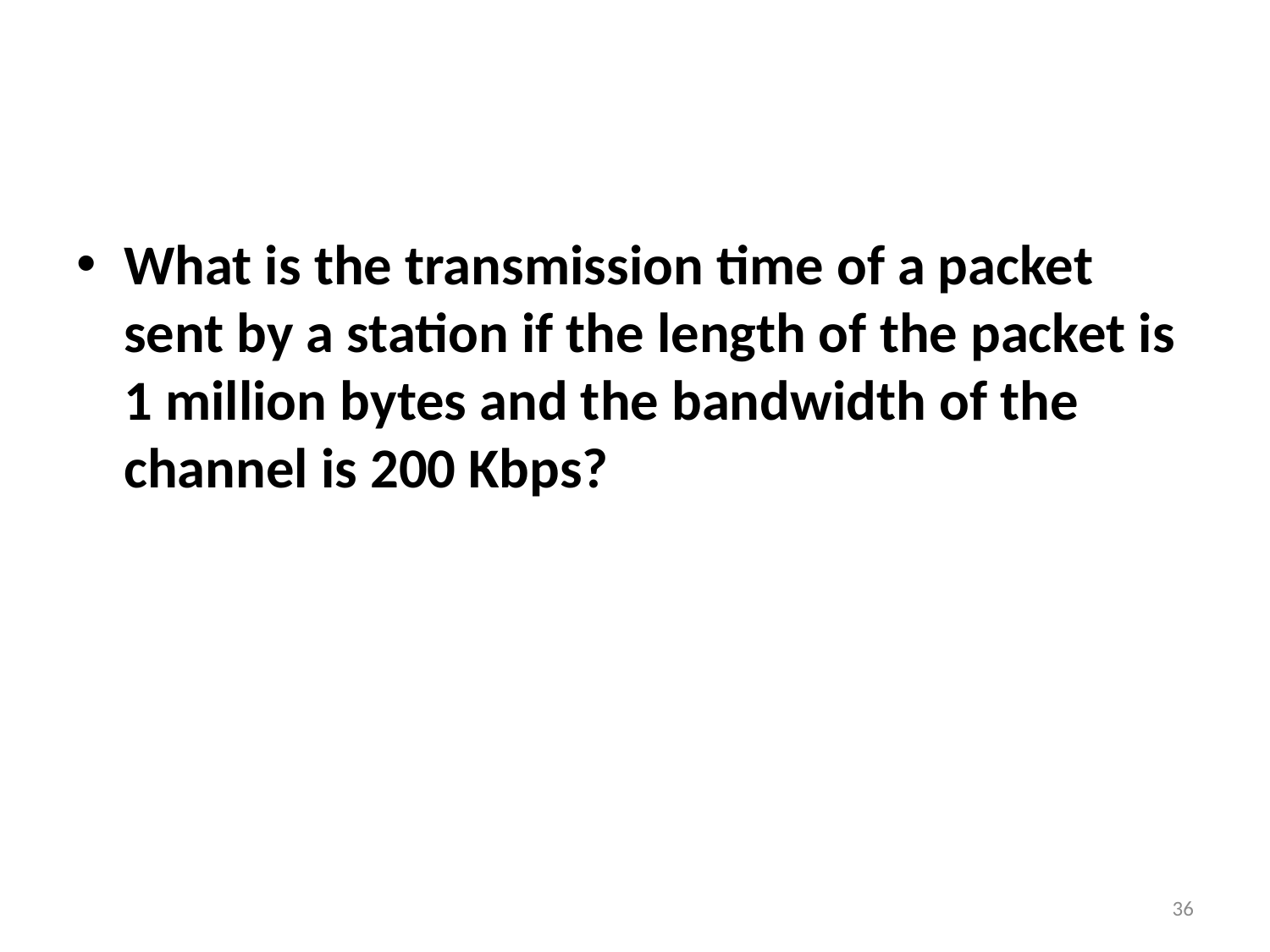

What is the transmission time of a packet sent by a station if the length of the packet is 1 million bytes and the bandwidth of the channel is 200 Kbps?

36